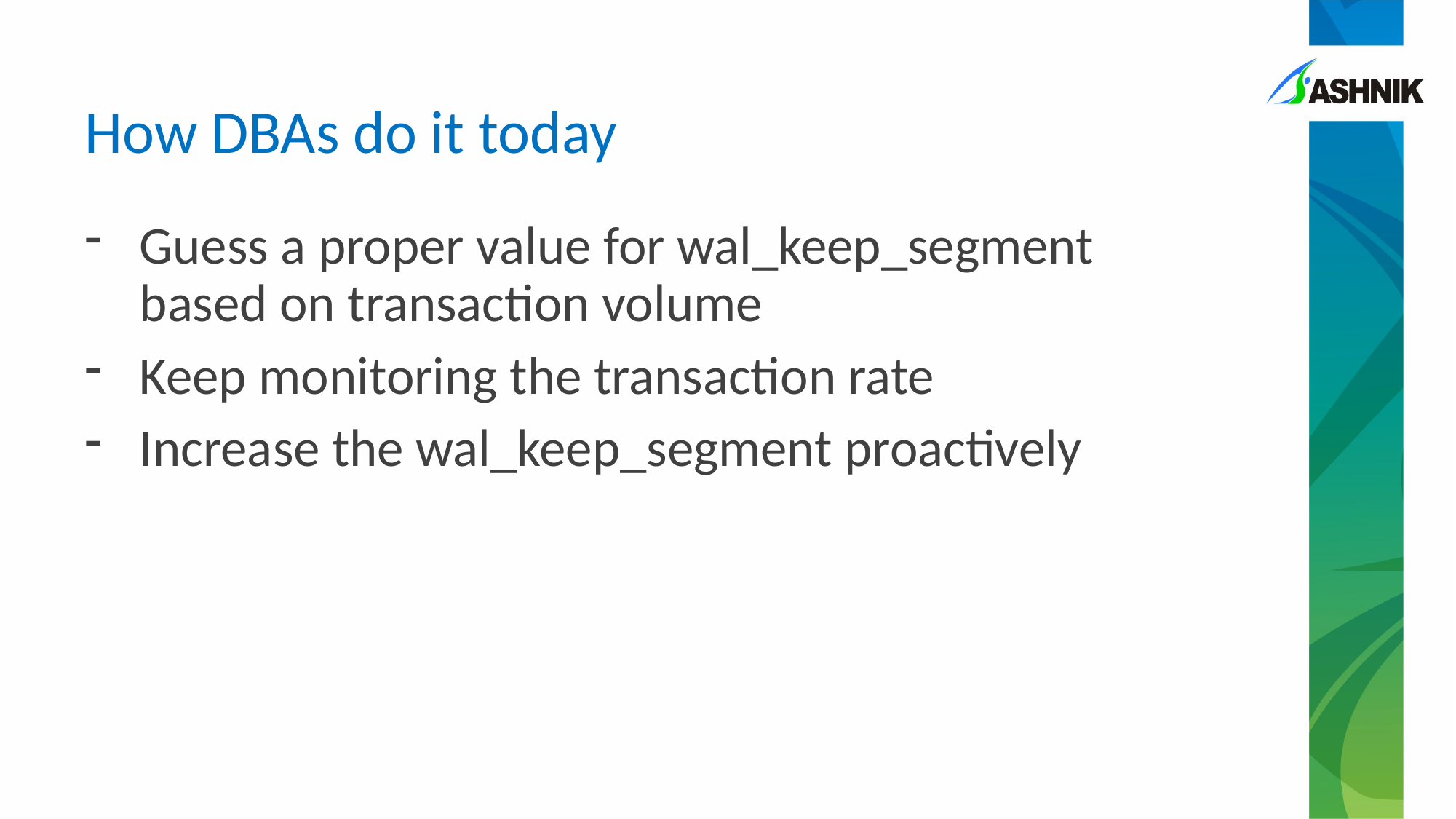

# How DBAs do it today
Guess a proper value for wal_keep_segment based on transaction volume
Keep monitoring the transaction rate
Increase the wal_keep_segment proactively